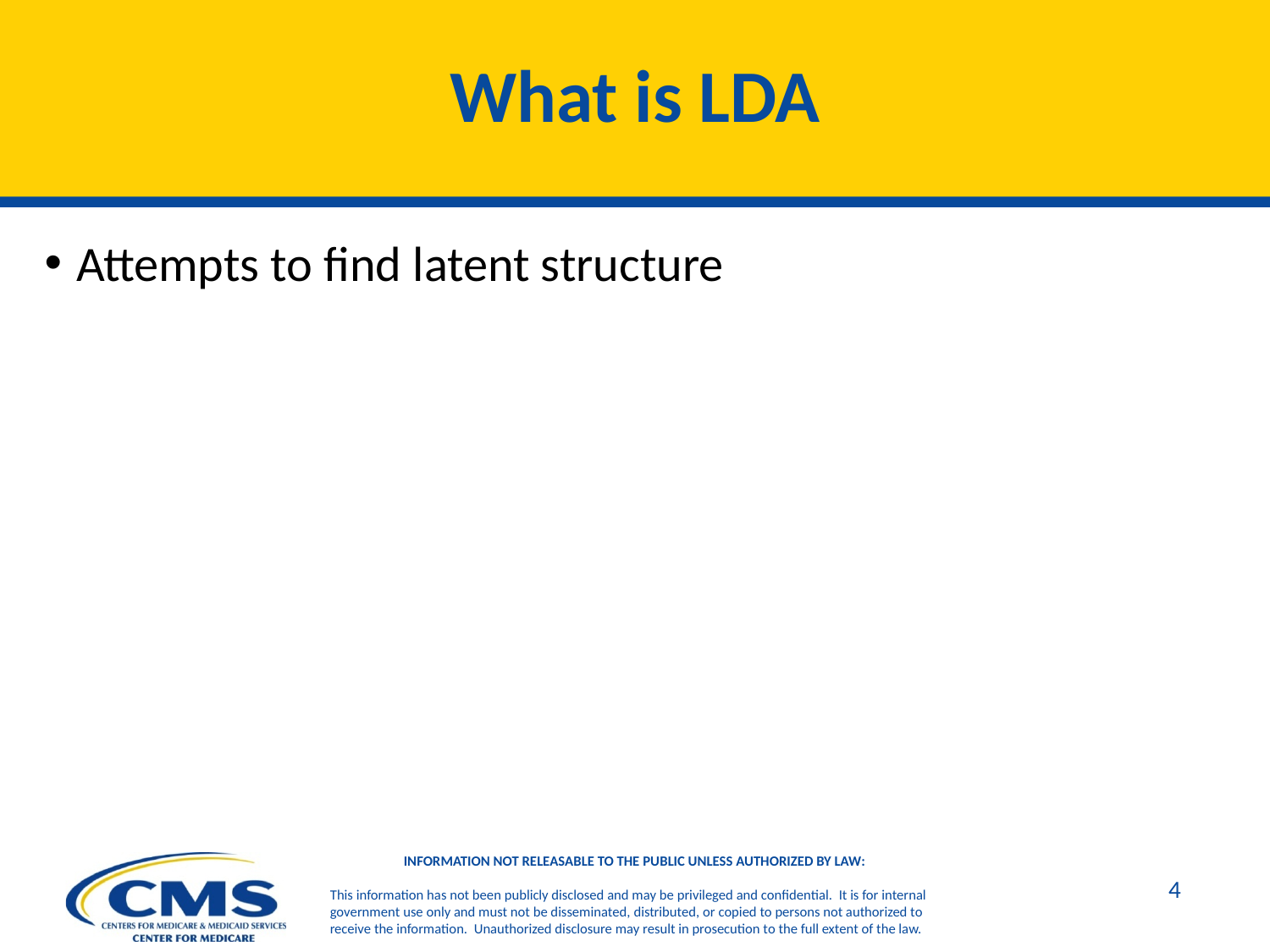

# What is LDA
Attempts to find latent structure